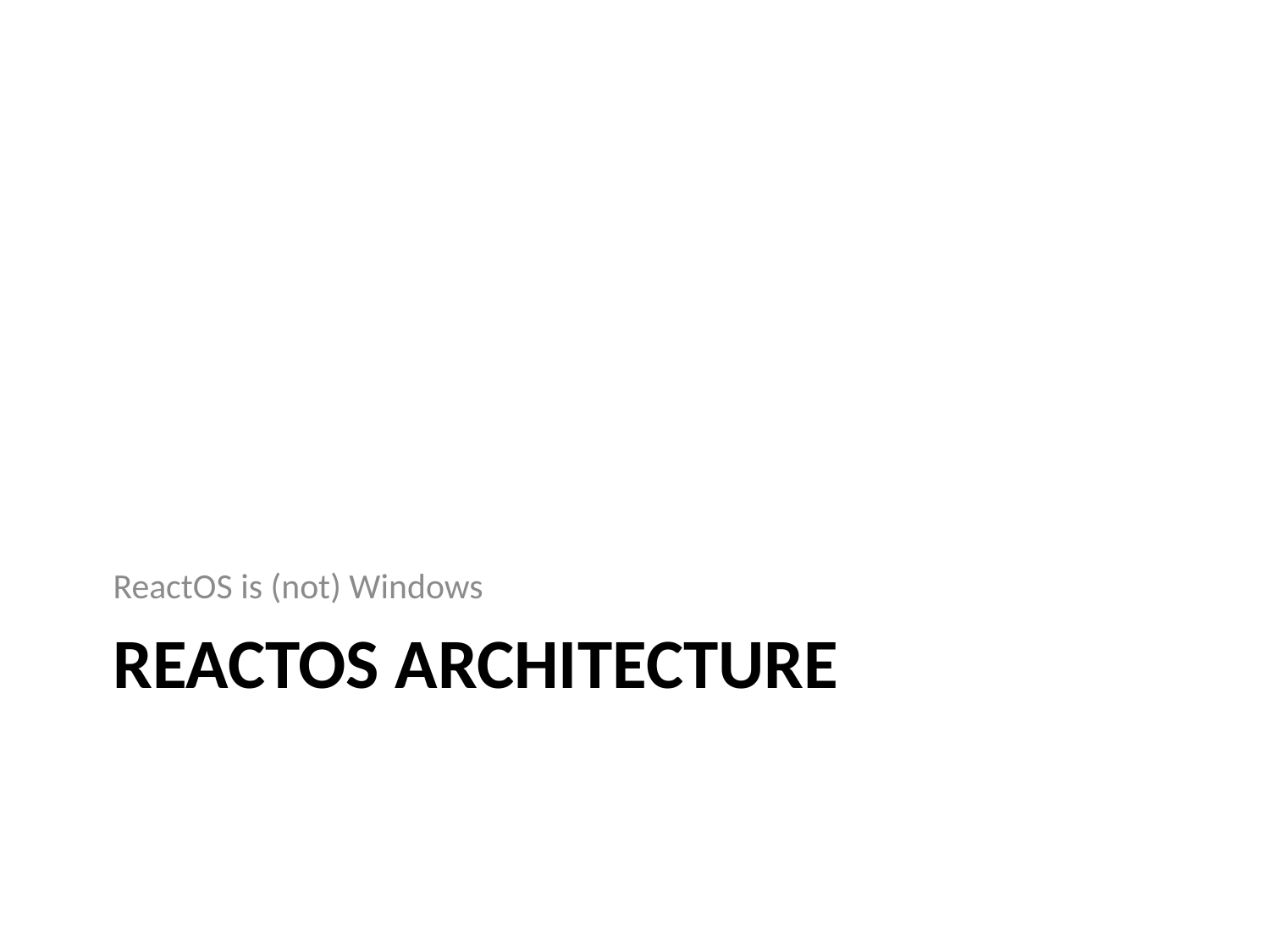

ReactOS is (not) Windows
# ReactOS Architecture